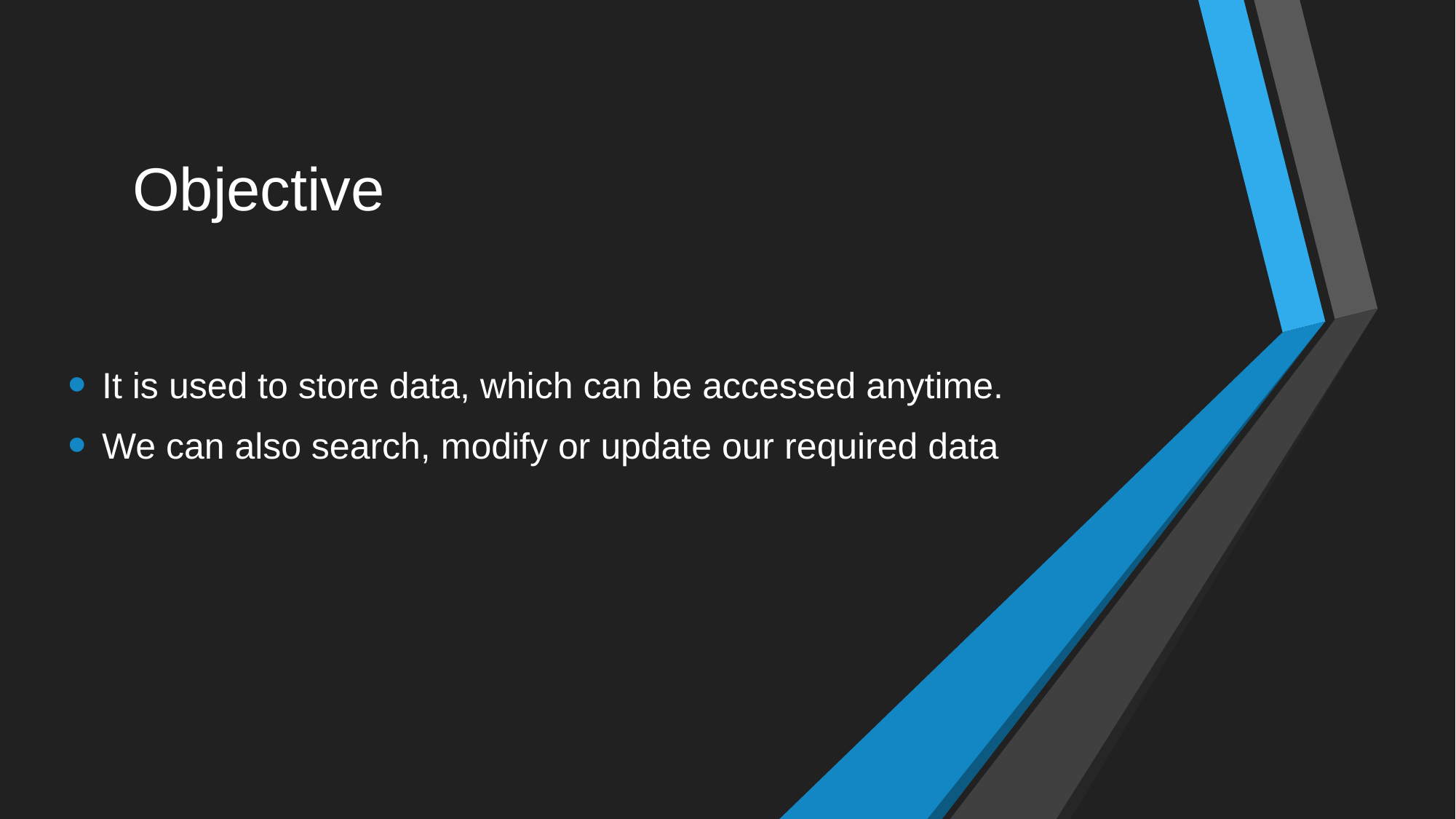

# Objective
It is used to store data, which can be accessed anytime.
We can also search, modify or update our required data